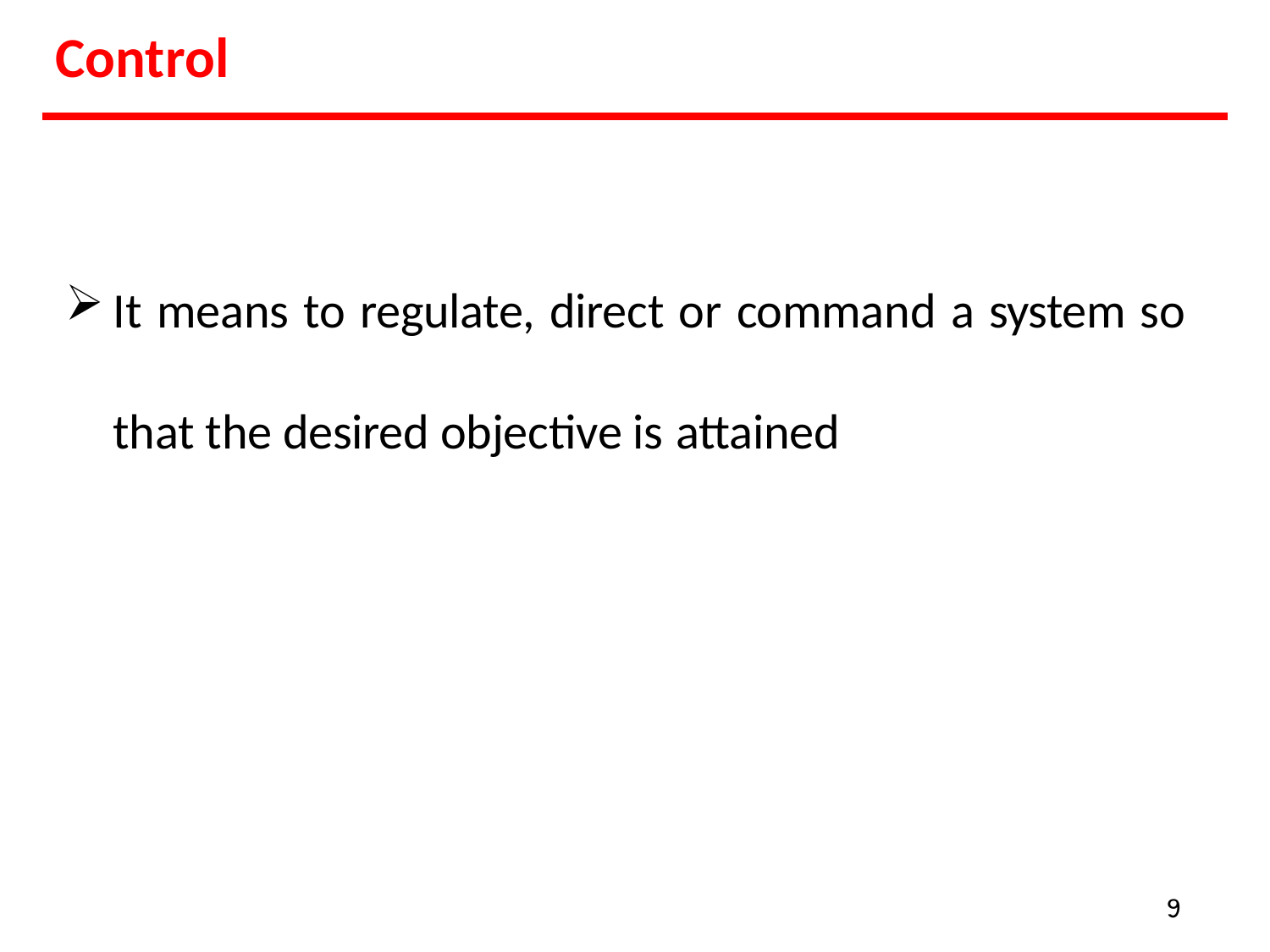

# Control

It means to regulate, direct or command a system so

that the desired objective is attained

9